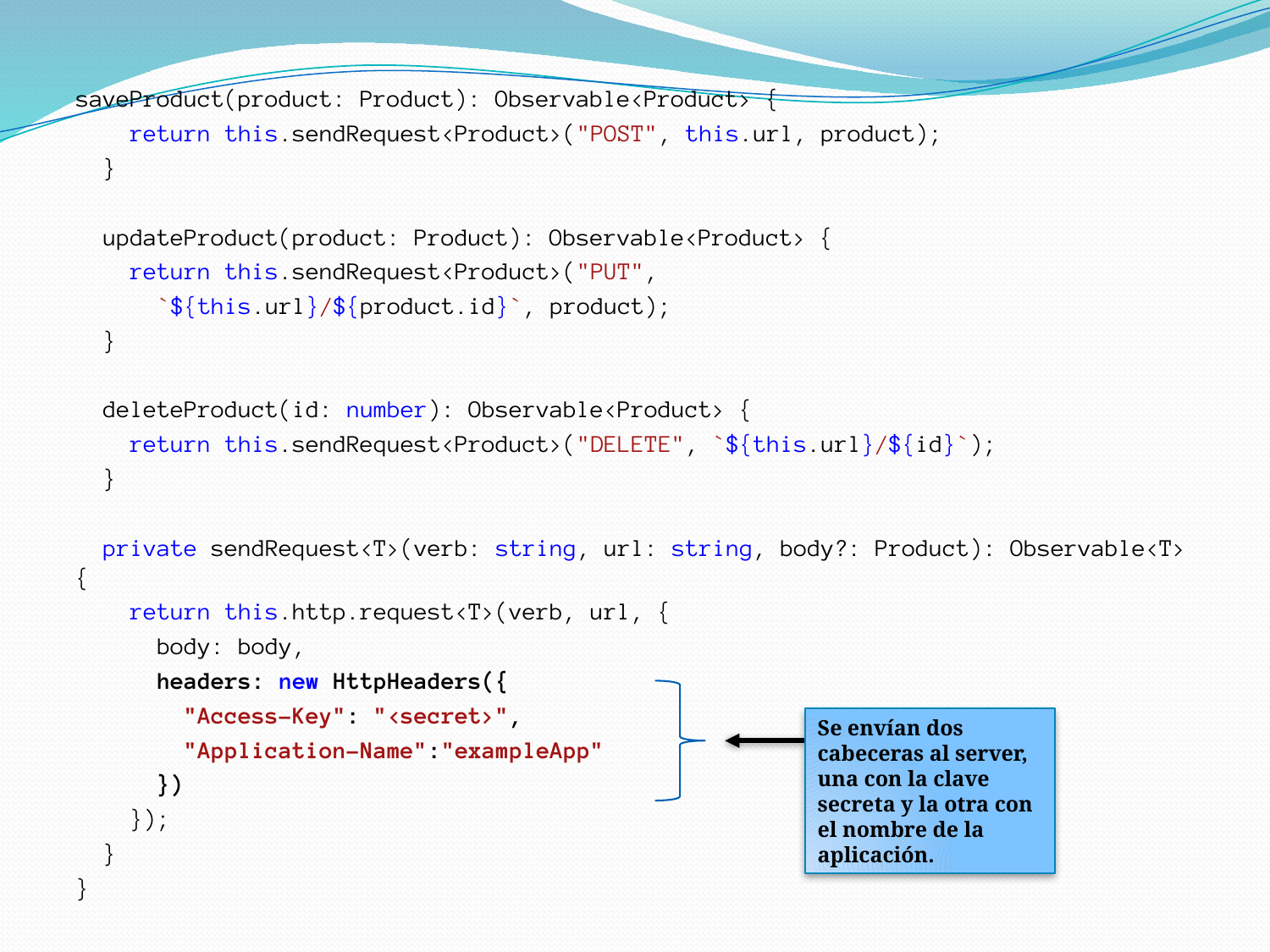

saveProduct(product: Product): Observable<Product> {
    return this.sendRequest<Product>("POST", this.url, product);
  }

  updateProduct(product: Product): Observable<Product> {
    return this.sendRequest<Product>("PUT",
      `${this.url}/${product.id}`, product);
  }

  deleteProduct(id: number): Observable<Product> {
    return this.sendRequest<Product>("DELETE", `${this.url}/${id}`);
  }

  private sendRequest<T>(verb: string, url: string, body?: Product): Observable<T> {
    return this.http.request<T>(verb, url, {
      body: body,
      headers: new HttpHeaders({
        "Access-Key": "<secret>",
        "Application-Name":"exampleApp"
      })
    });
  }
}

Se envían dos cabeceras al server, una con la clave secreta y la otra con el nombre de la aplicación.